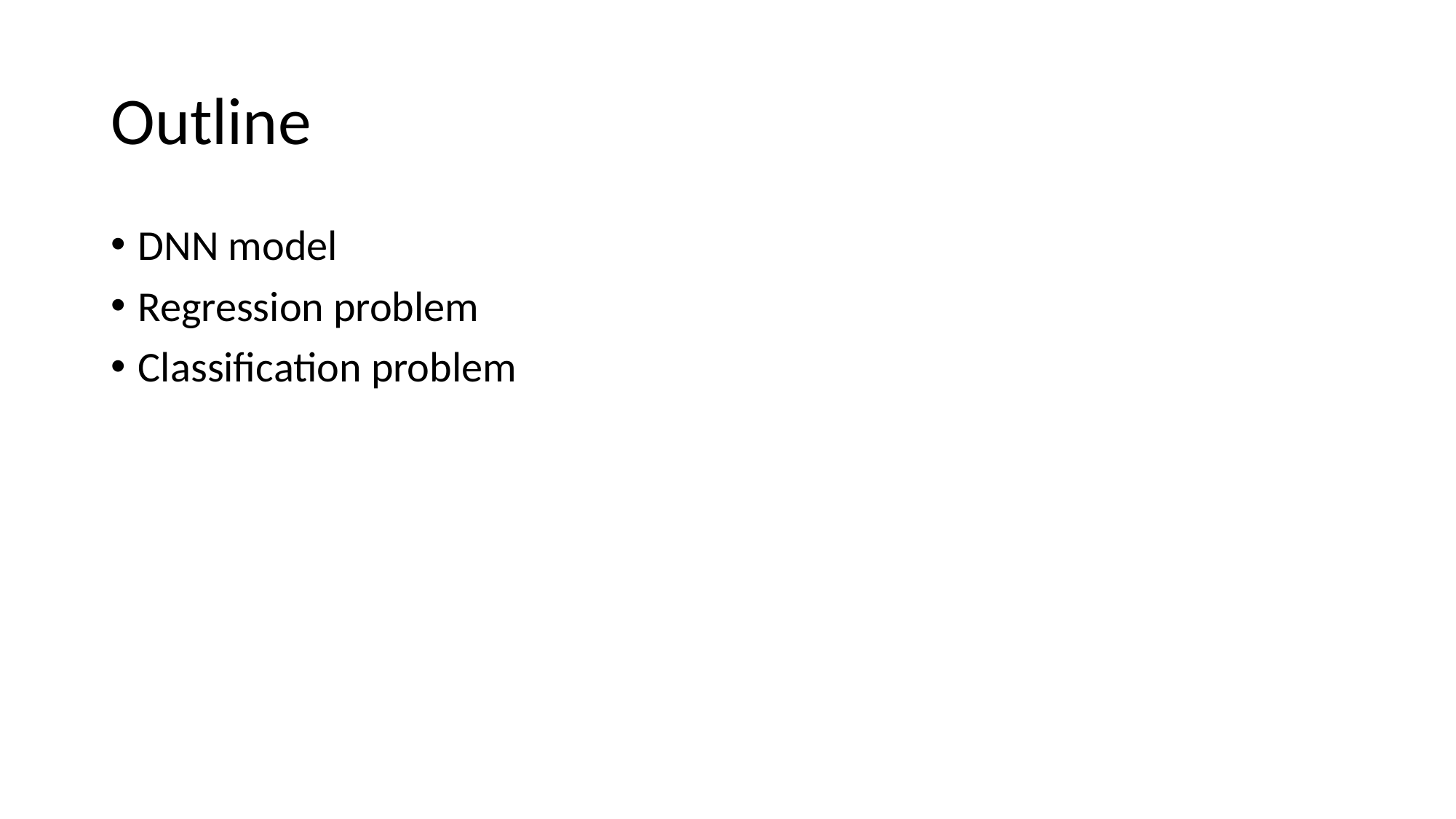

# Outline
DNN model
Regression problem
Classification problem